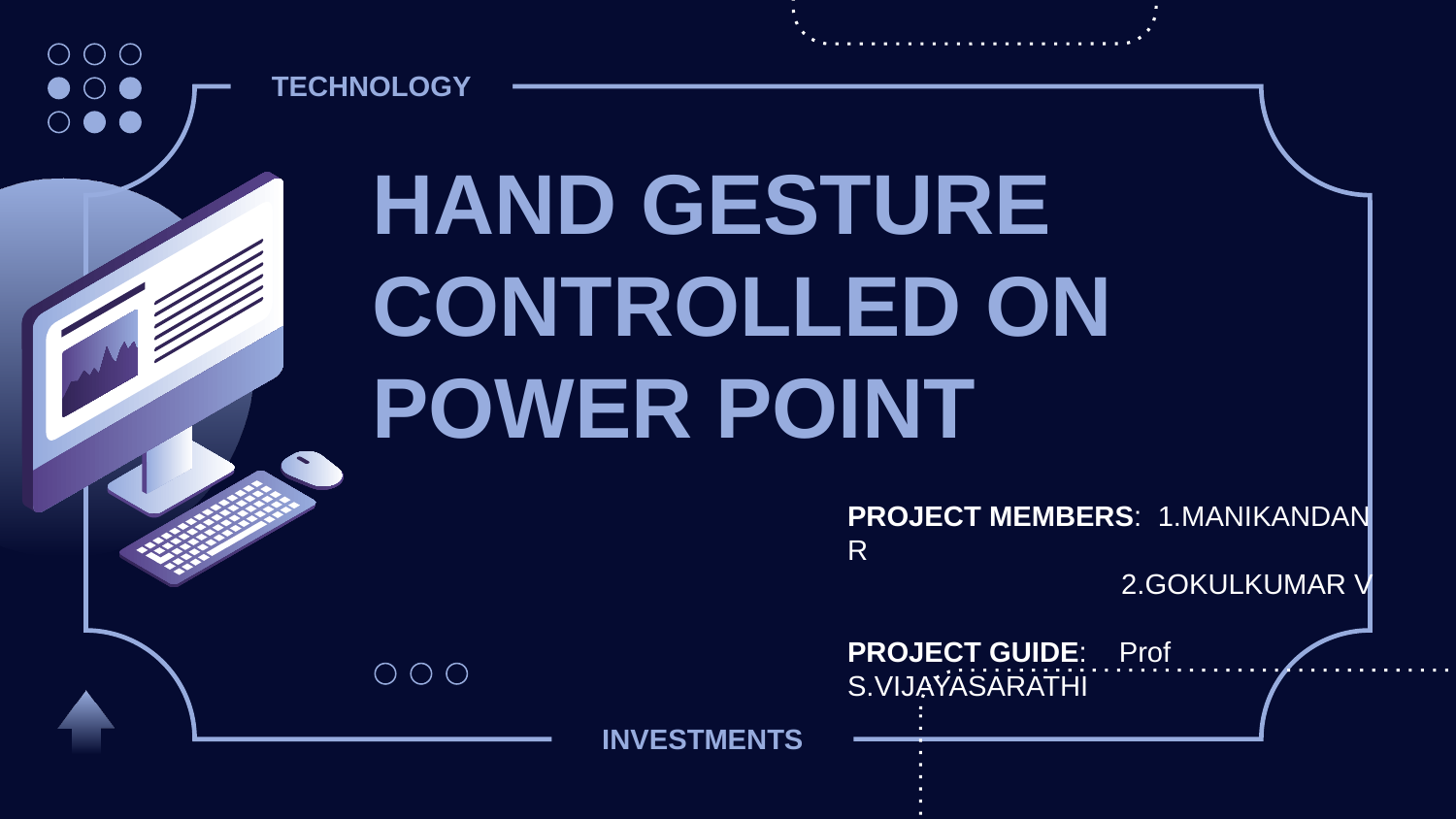

TECHNOLOGY
# HAND GESTURE CONTROLLED ON POWER POINT

PROJECT MEMBERS:  1.MANIKANDAN R
	                2.GOKULKUMAR V

PROJECT GUIDE:    Prof S.VIJAYASARATHI

INVESTMENTS